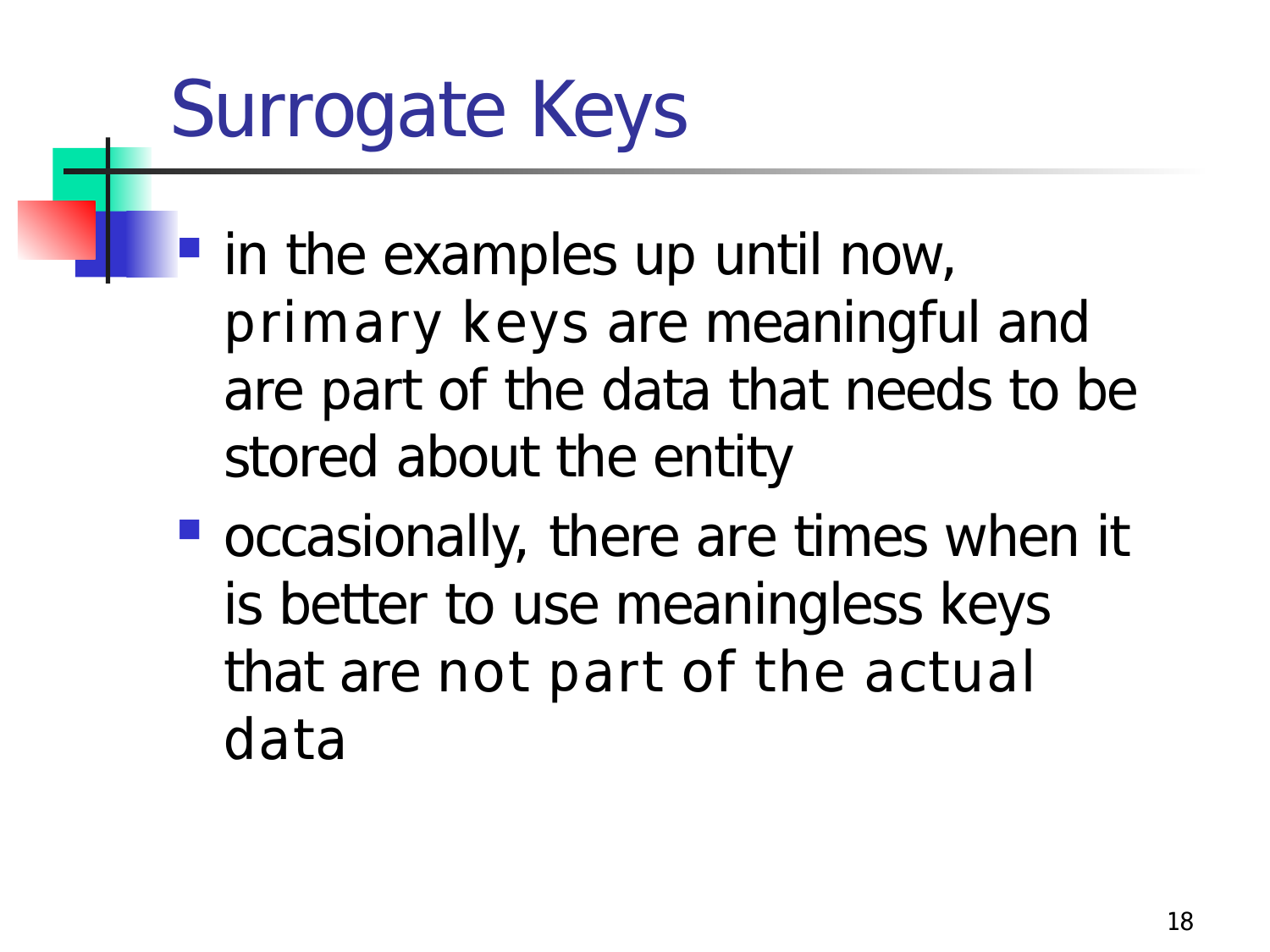

# Surrogate Keys
in the examples up until now, primary keys are meaningful and are part of the data that needs to be stored about the entity
occasionally, there are times when it is better to use meaningless keys that are not part of the actual data

18